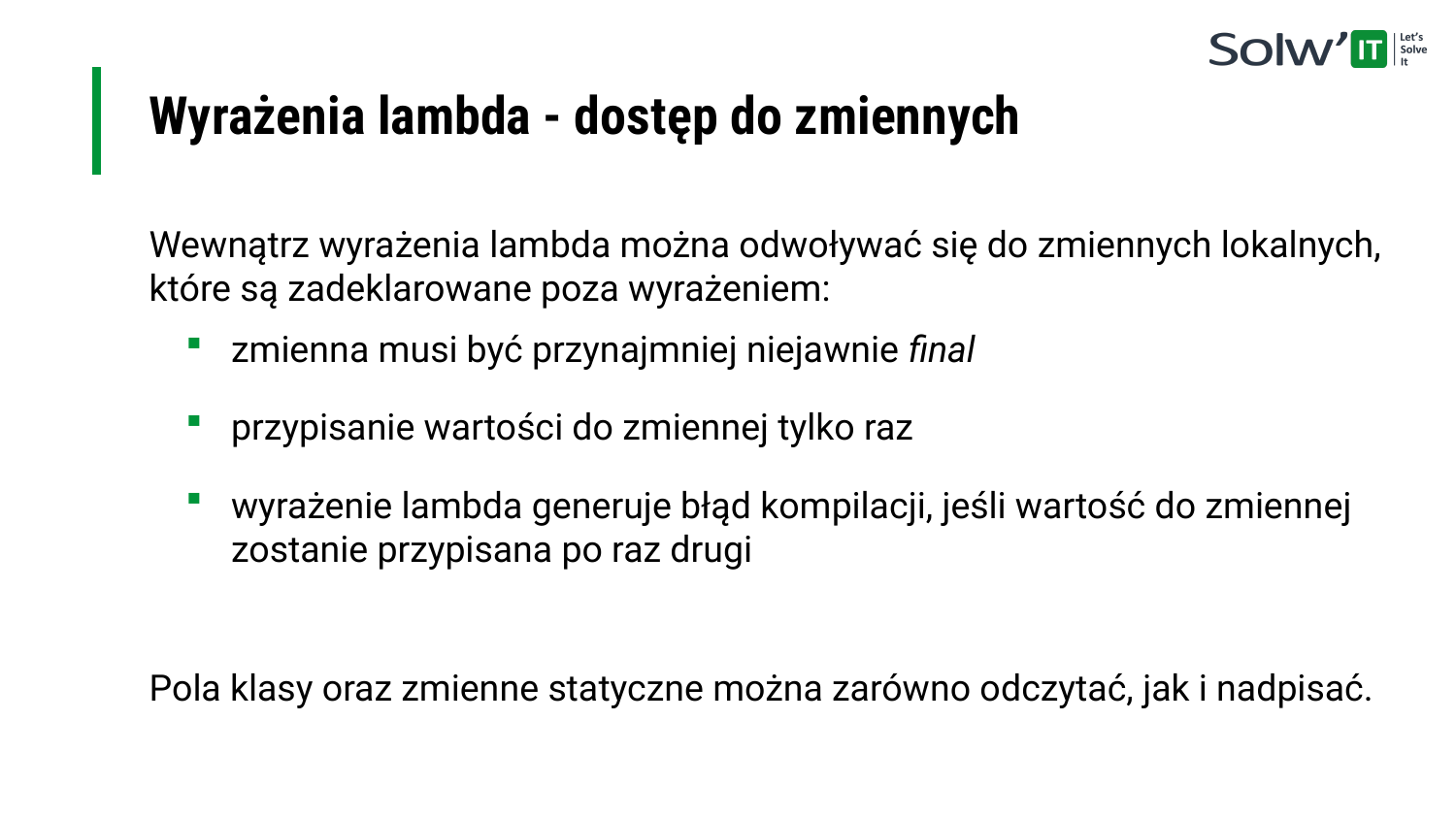

Wyrażenia lambda - dostęp do zmiennych
Wewnątrz wyrażenia lambda można odwoływać się do zmiennych lokalnych, które są zadeklarowane poza wyrażeniem:
zmienna musi być przynajmniej niejawnie final
przypisanie wartości do zmiennej tylko raz
wyrażenie lambda generuje błąd kompilacji, jeśli wartość do zmiennej zostanie przypisana po raz drugi

Pola klasy oraz zmienne statyczne można zarówno odczytać, jak i nadpisać.